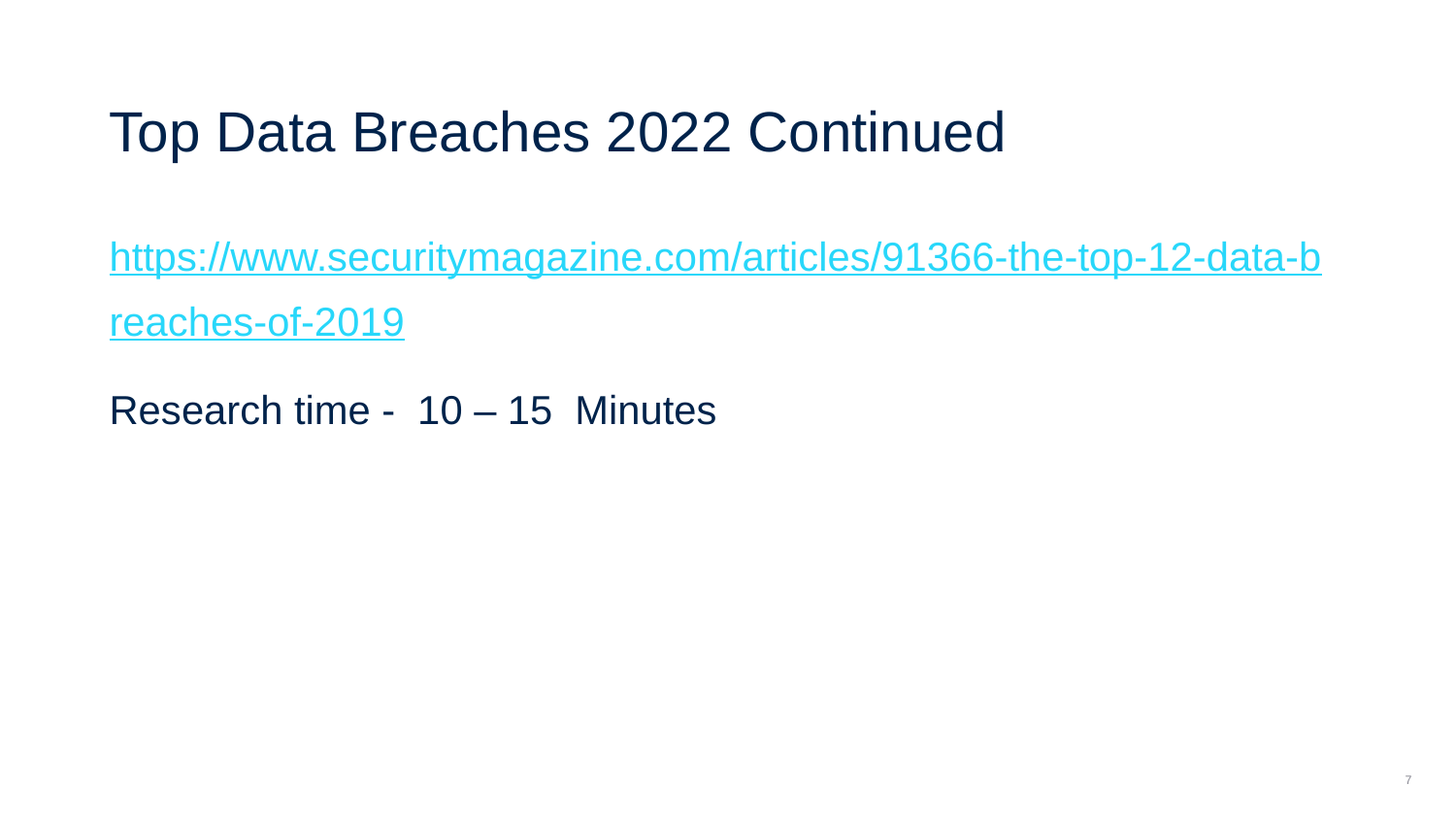

Top Data Breaches 2022 Continued
https://www.securitymagazine.com/articles/91366-the-top-12-data-breaches-of-2019
Research time -  10 – 15  Minutes

7